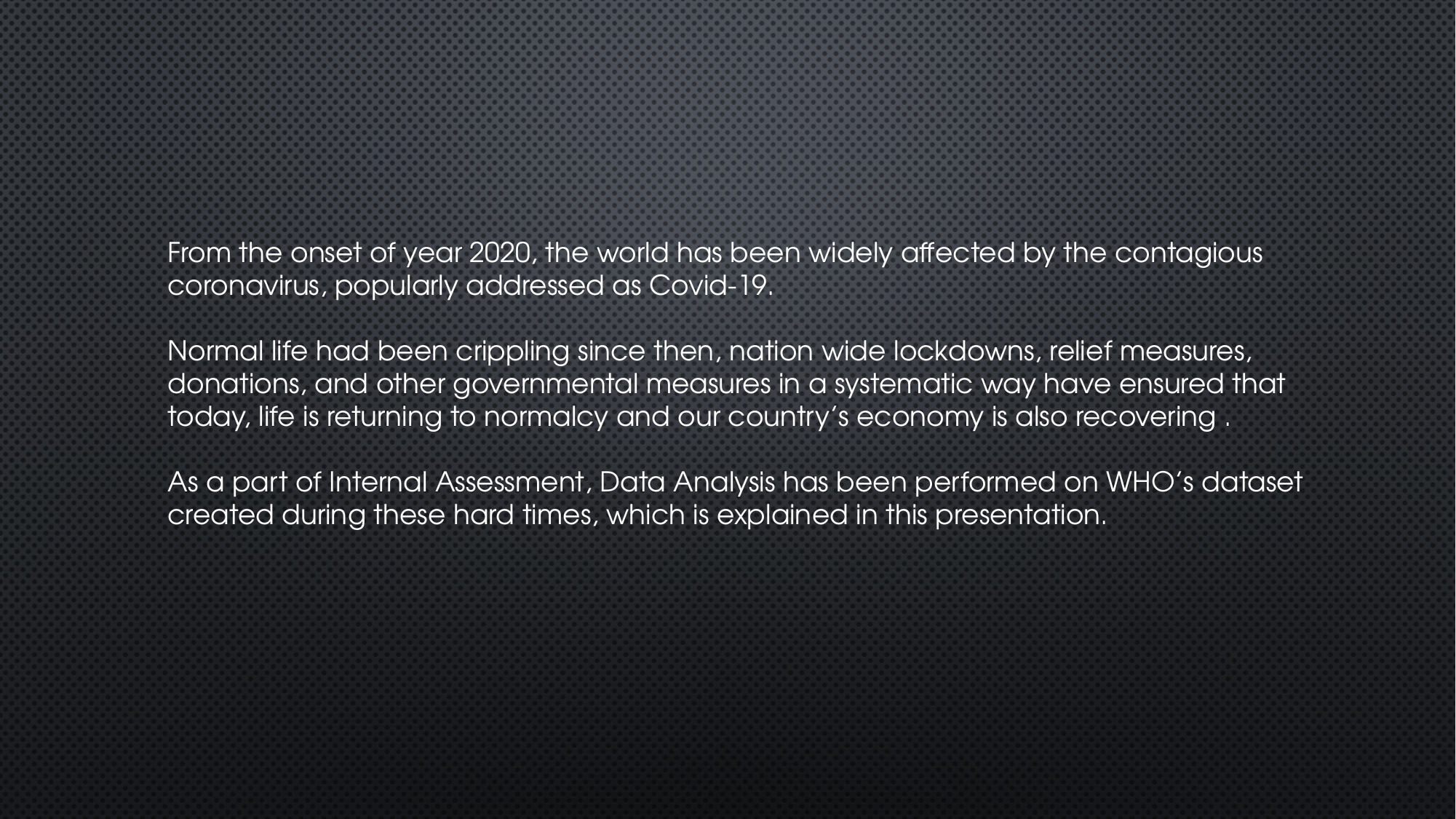

From the onset of year 2020, the world has been widely affected by the contagious coronavirus, popularly addressed as Covid-19.

Normal life had been crippling since then, nation wide lockdowns, relief measures, donations, and other governmental measures in a systematic way have ensured that today, life is returning to normalcy and our country’s economy is also recovering .

As a part of Internal Assessment, Data Analysis has been performed on WHO’s dataset created during these hard times, which is explained in this presentation.